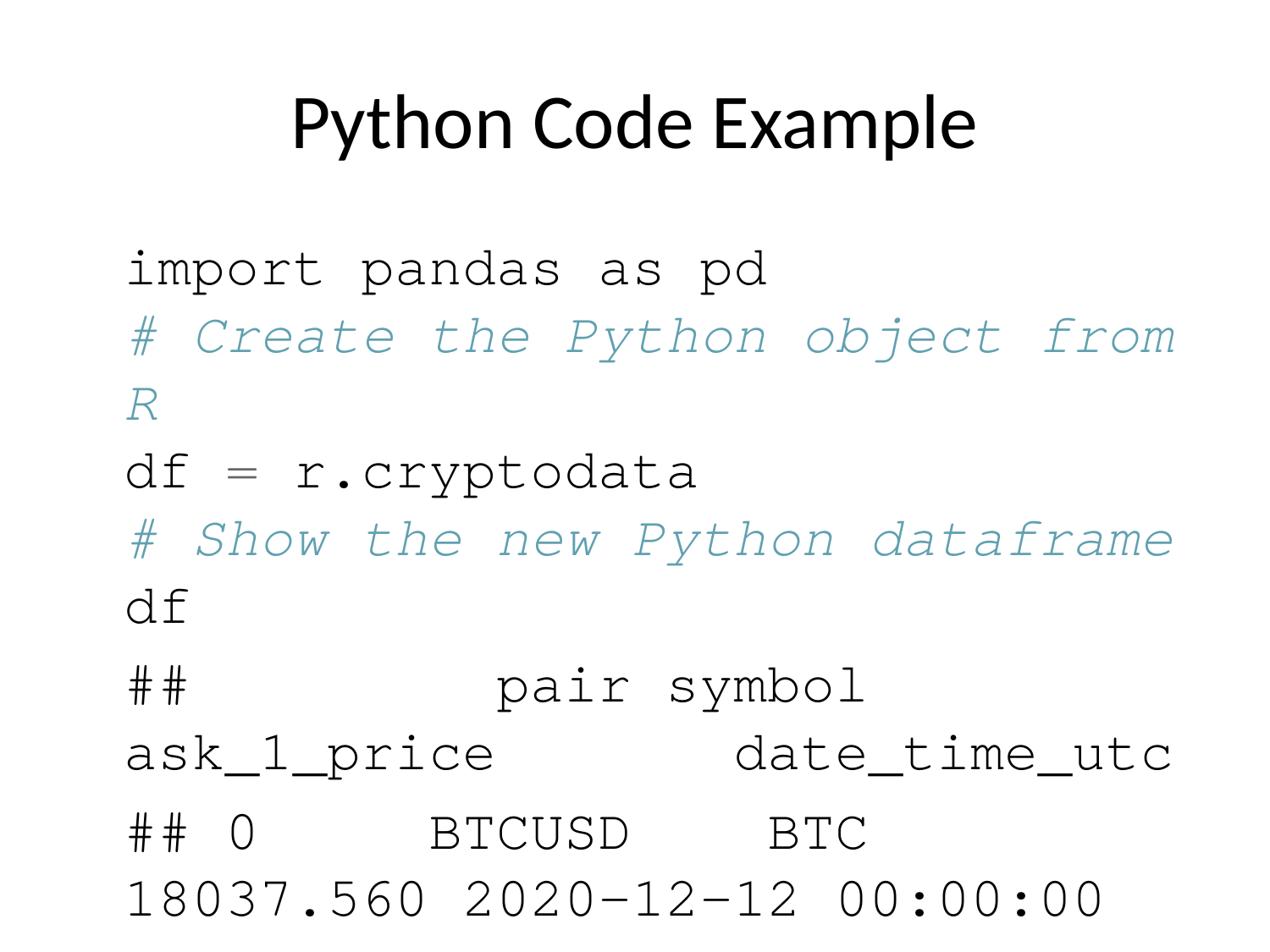

# Python Code Example
import pandas as pd
# Create the Python object from R
df = r.cryptodata
# Show the new Python dataframe
df
##         pair symbol  ask_1_price       date_time_utc
## 0     BTCUSD    BTC    18037.560 2020-12-12 00:00:00
## 1     ETHUSD    ETH      544.422 2020-12-12 00:00:01
## 2     BTCUSD    BTC    18338.710 2020-12-12 01:00:00
## 3     ETHUSD    ETH      555.184 2020-12-12 01:00:01
## 4     BTCUSD    BTC    18283.790 2020-12-12 02:00:00
## ...      ...    ...          ...                 ...
## 5077  BTCUSD    BTC    11847.080 2020-08-10 21:03:49
## 5078  BTCUSD    BTC    11819.920 2020-08-10 22:03:49
## 5079  BTCUSD    BTC    11804.900 2020-08-10 23:03:54
## 5080  BTCUSD    BTC    10686.880                 NaT
## 5081  ETHUSD    ETH      357.844                 NaT
##
## [5082 rows x 4 columns]